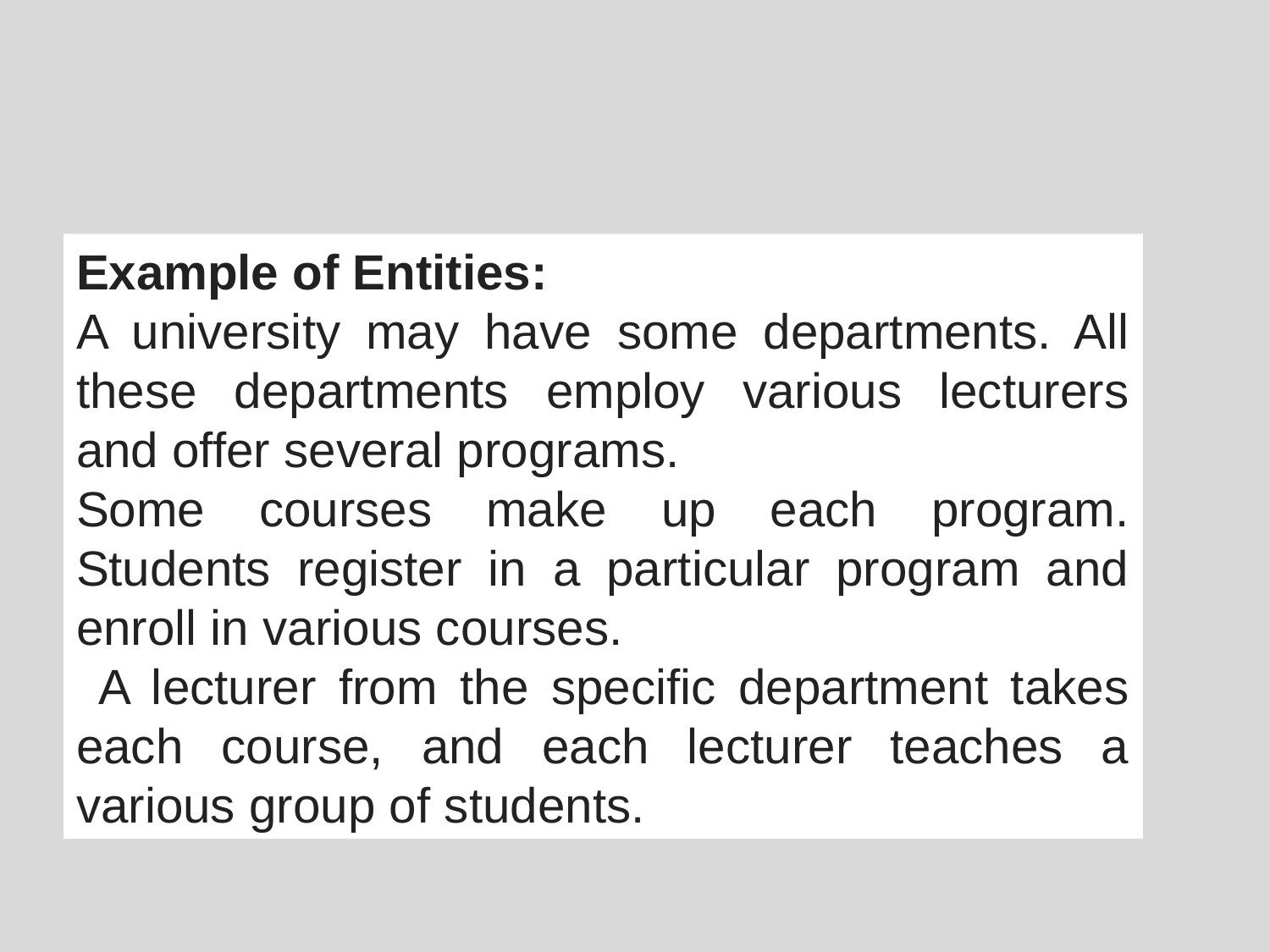

#
Example of Entities:
A university may have some departments. All these departments employ various lecturers and offer several programs.
Some courses make up each program. Students register in a particular program and enroll in various courses.
 A lecturer from the specific department takes each course, and each lecturer teaches a various group of students.
Department of Computer Engineering, VIIT, Pune-48